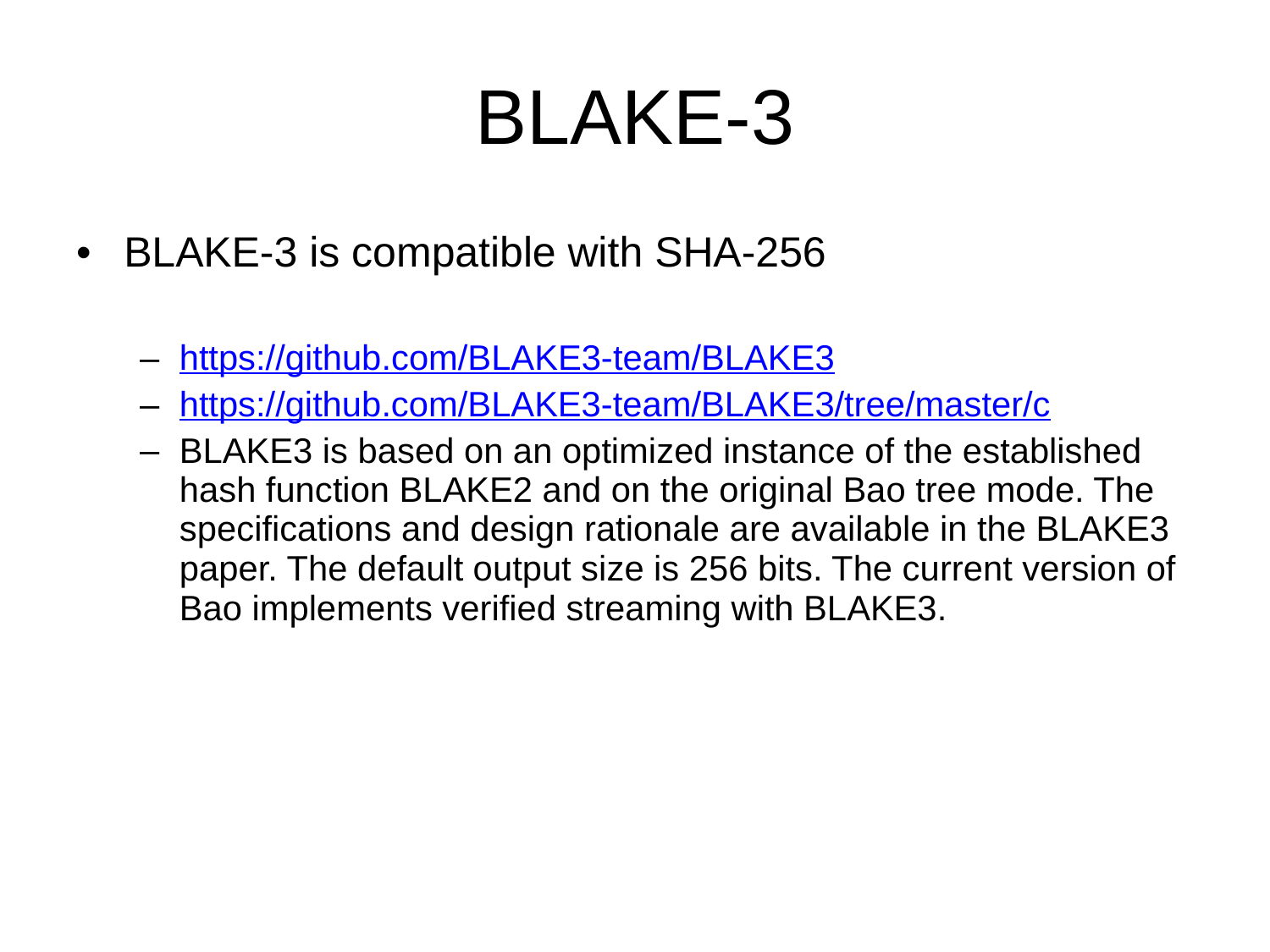

# BLAKE-3
BLAKE-3 is compatible with SHA-256

https://github.com/BLAKE3-team/BLAKE3
https://github.com/BLAKE3-team/BLAKE3/tree/master/c
BLAKE3 is based on an optimized instance of the established hash function BLAKE2 and on the original Bao tree mode. The specifications and design rationale are available in the BLAKE3 paper. The default output size is 256 bits. The current version of Bao implements verified streaming with BLAKE3.